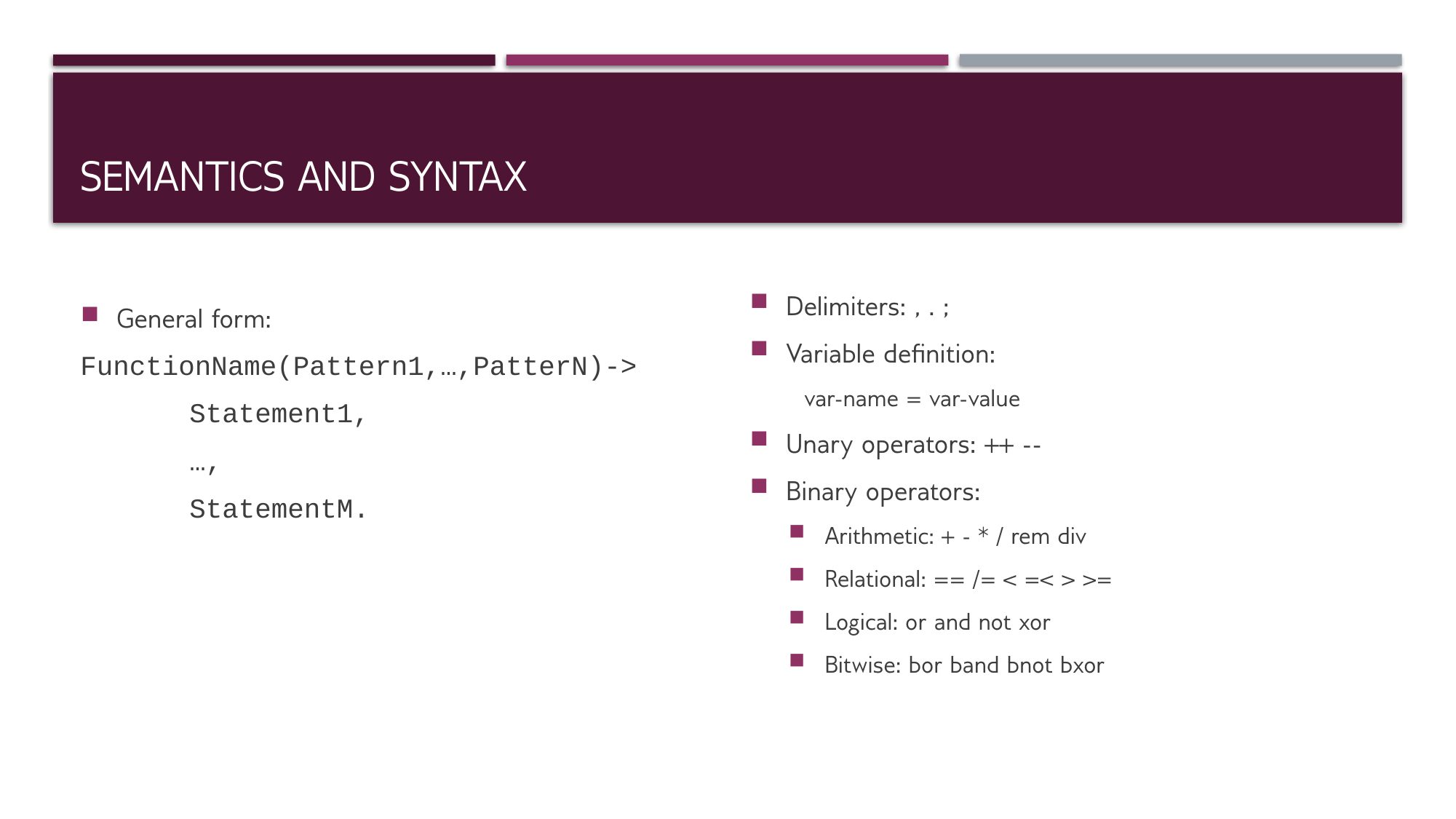

# Semantics and Syntax
General form:
FunctionName(Pattern1,…,PatterN)->
	Statement1,
	…,
	StatementM.

Delimiters: , . ;
Variable definition:
var-name = var-value
Unary operators: ++ --
Binary operators:
Arithmetic: + - * / rem div
Relational: == /= < =< > >=
Logical: or and not xor
Bitwise: bor band bnot bxor